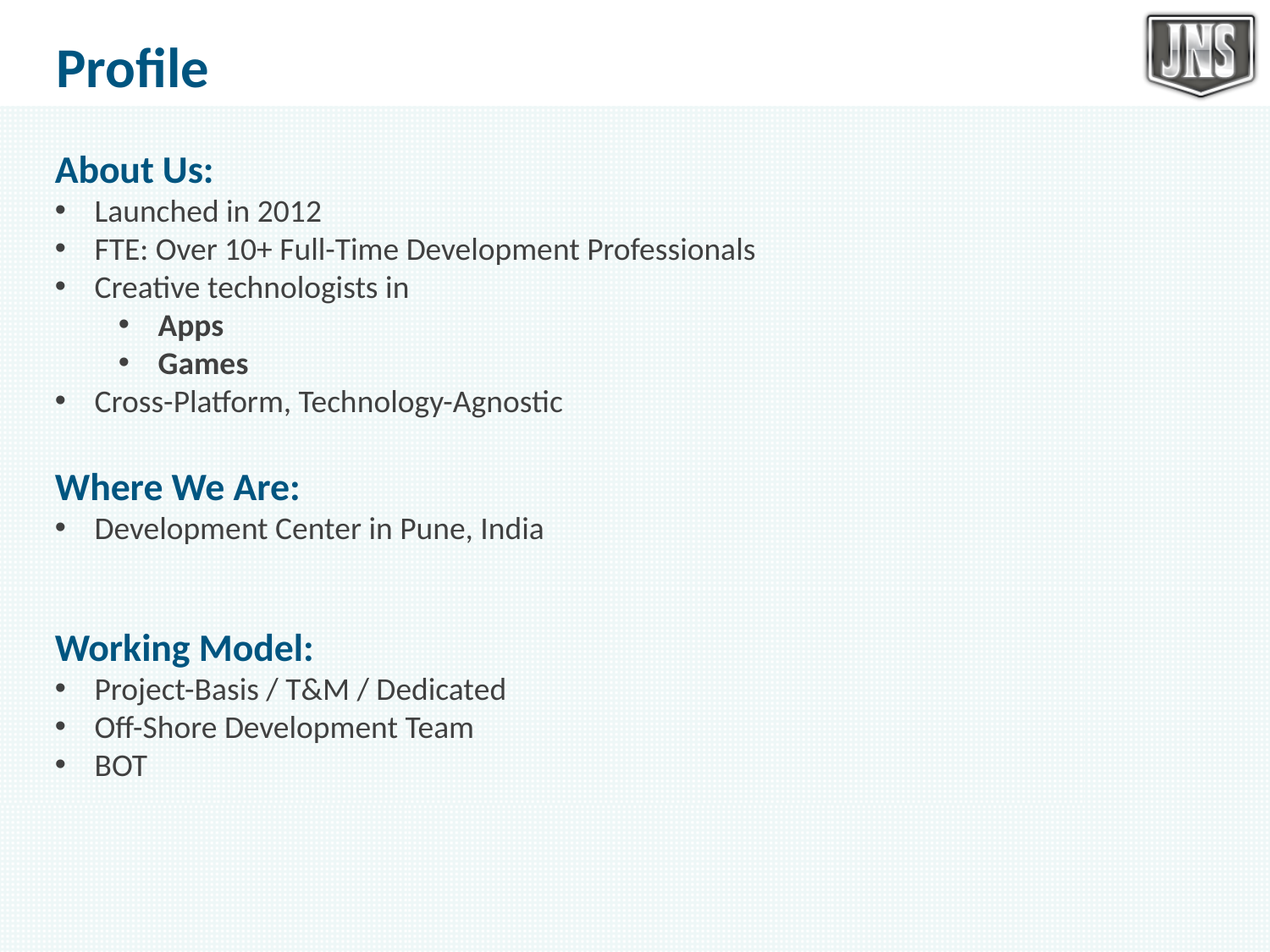

Profile
About Us:
Launched in 2012
FTE: Over 10+ Full-Time Development Professionals
Creative technologists in
Apps
Games
Cross-Platform, Technology-Agnostic
Where We Are:
Development Center in Pune, India

Working Model:
Project-Basis / T&M / Dedicated
Off-Shore Development Team
BOT